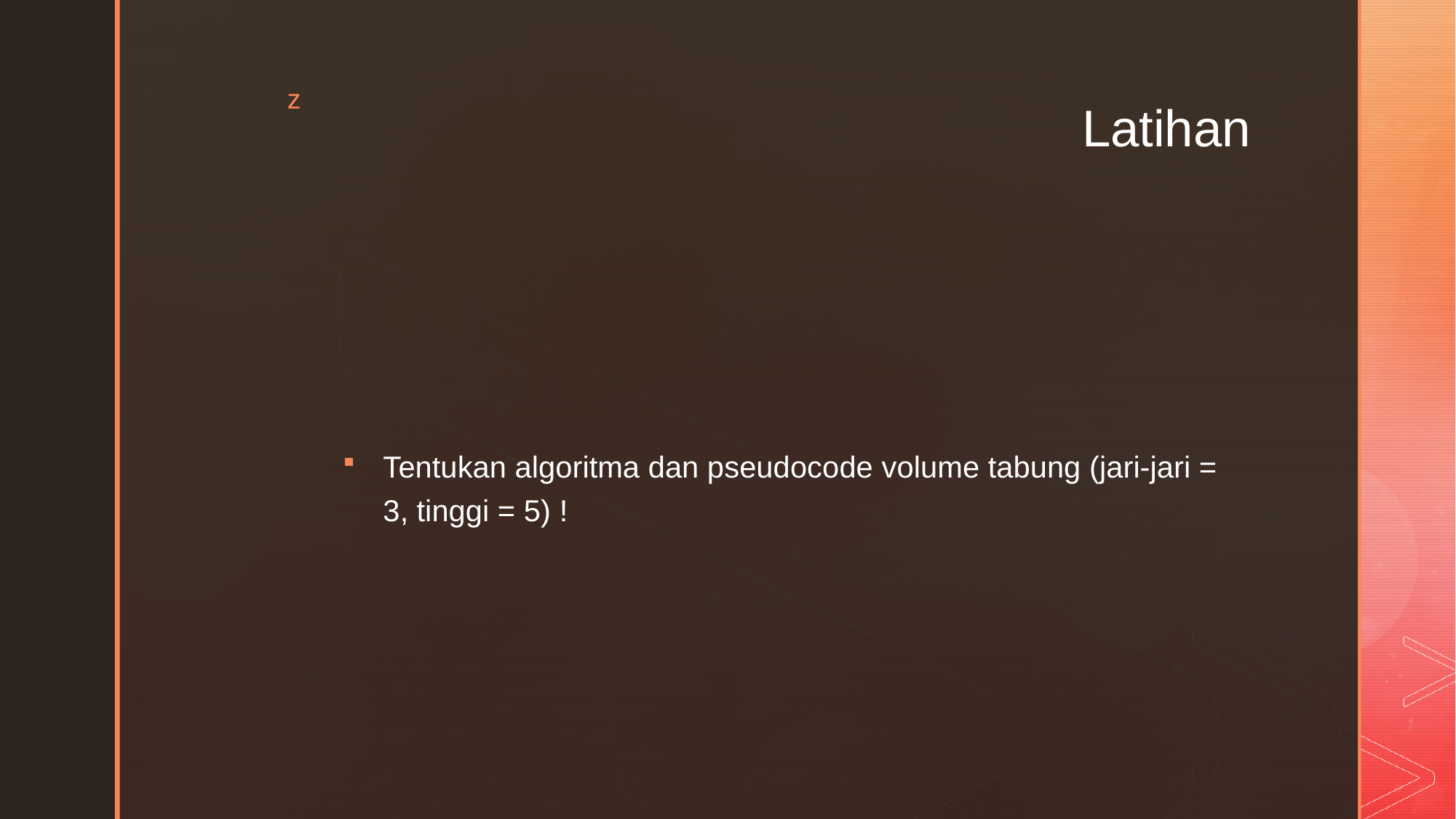

# Latihan
Tentukan algoritma dan pseudocode volume tabung (jari-jari = 3, tinggi = 5) !